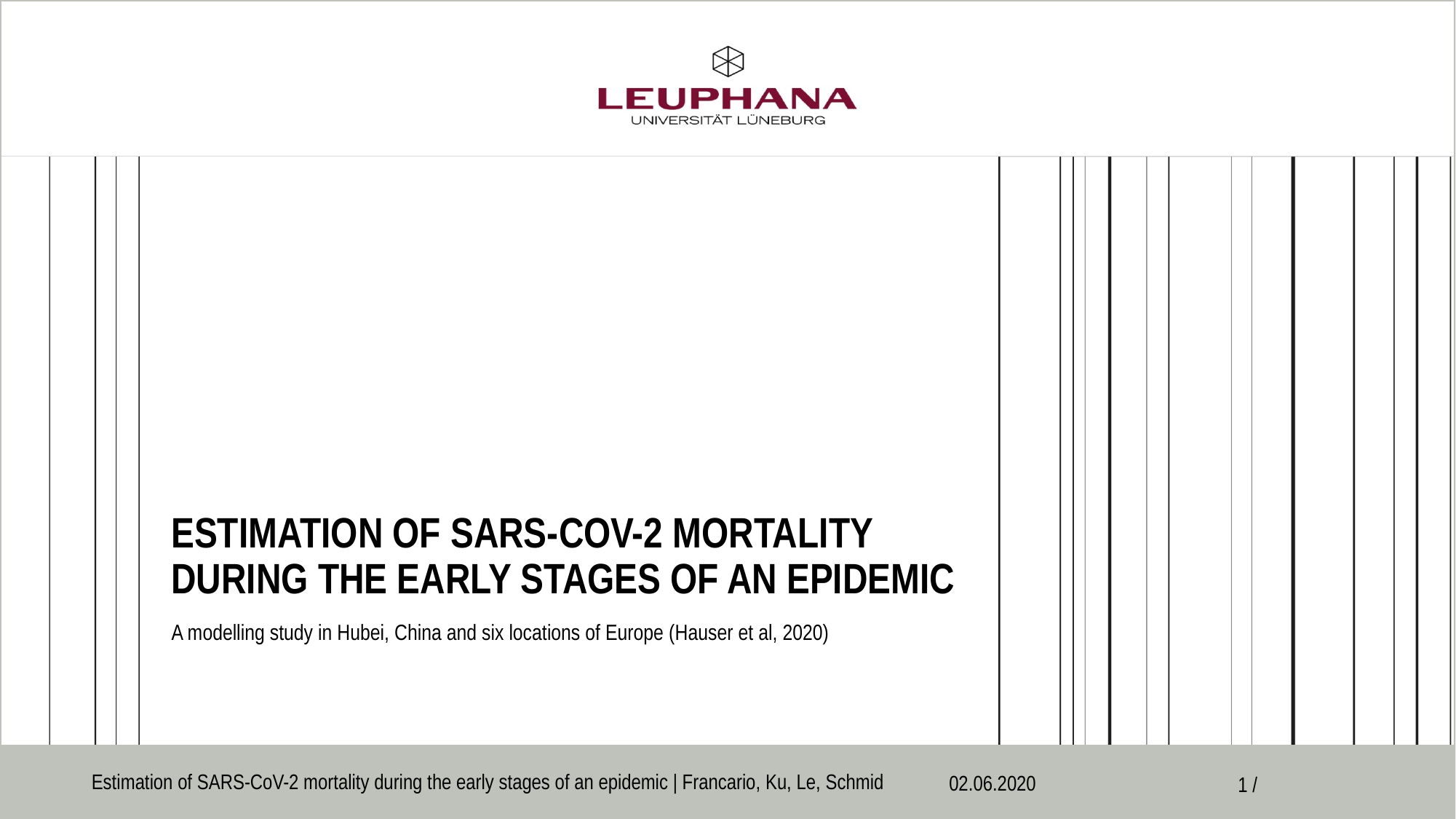

# Estimation of SARS-CoV-2 mortality during the early stages of an epidemic
A modelling study in Hubei, China and six locations of Europe (Hauser et al, 2020)